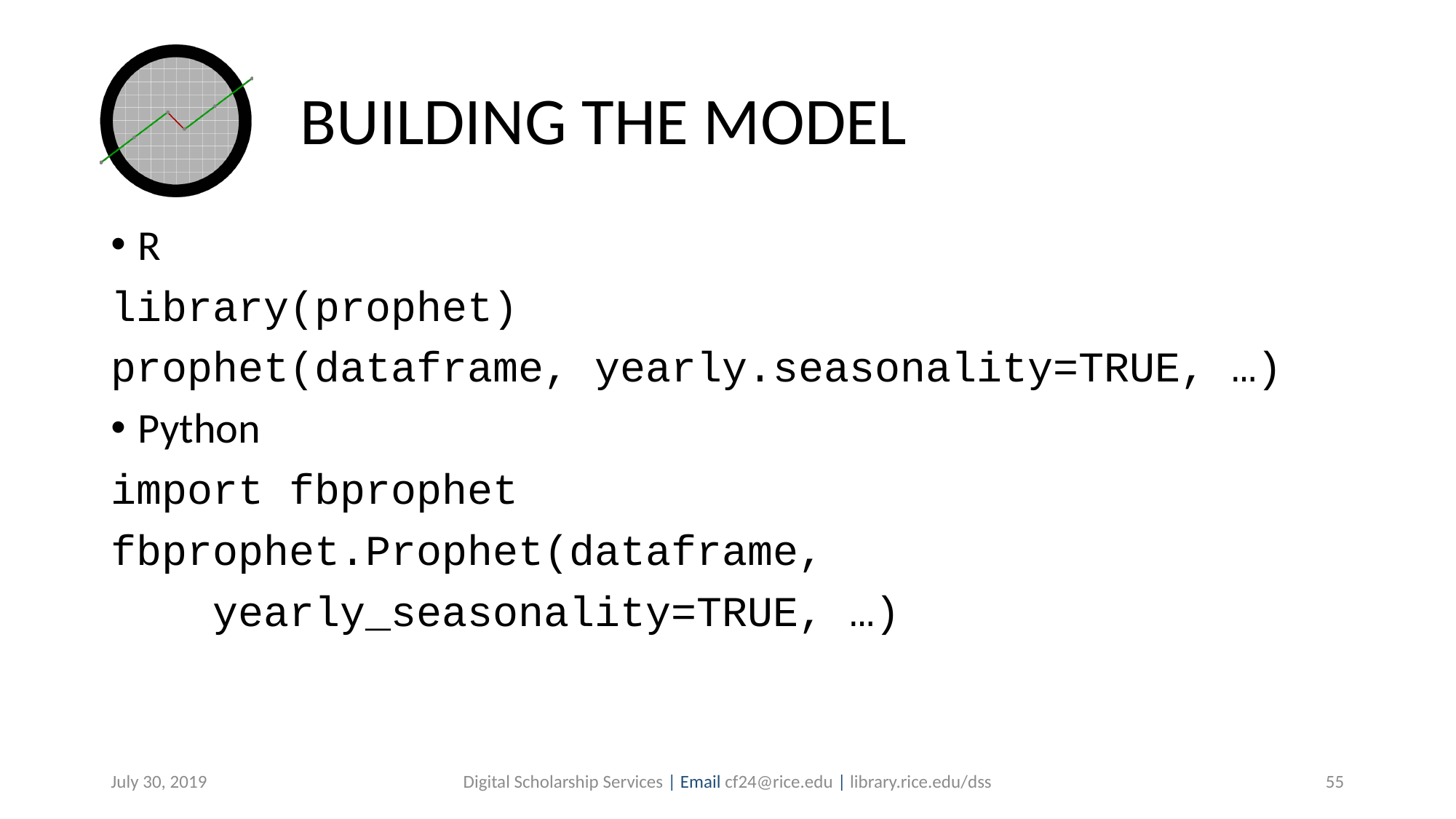

# BUILDING THE MODEL
R
library(prophet)
prophet(dataframe, yearly.seasonality=TRUE, …)
Python
import fbprophet
fbprophet.Prophet(dataframe,
    yearly_seasonality=TRUE, …)

July 30, 2019
Digital Scholarship Services | Email cf24@rice.edu | library.rice.edu/dss
55